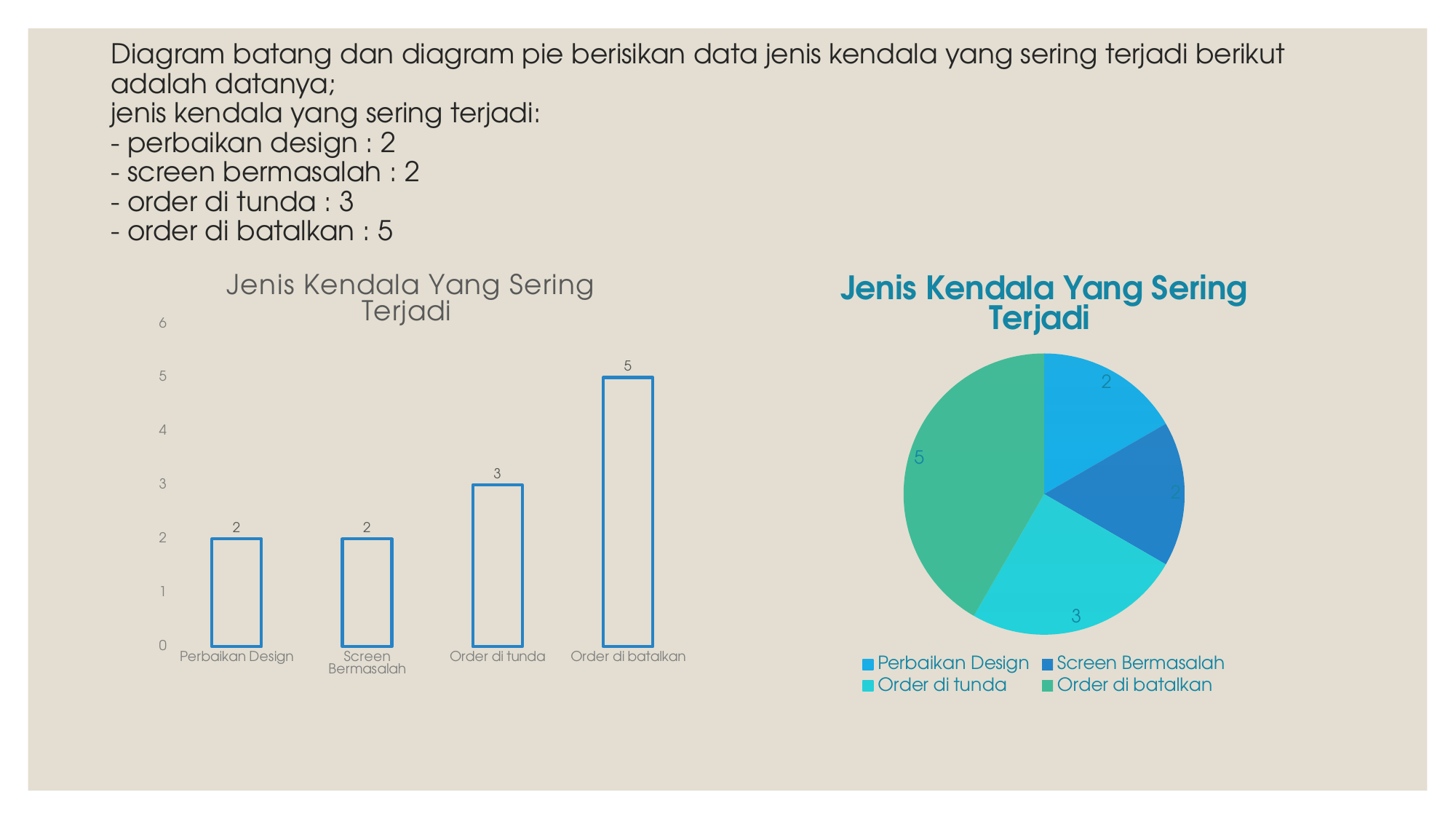

# Diagram batang dan diagram pie berisikan data jenis kendala yang sering terjadi berikut adalah datanya; jenis kendala yang sering terjadi: - perbaikan design : 2 - screen bermasalah : 2 - order di tunda : 3 - order di batalkan : 5

### Chart: Jenis Kendala Yang Sering Terjadi

| Category |  |
|---|---|
| Perbaikan Design | 2.0 |
| Screen Bermasalah | 2.0 |
| Order di tunda | 3.0 |
| Order di batalkan | 5.0 |

### Chart: Jenis Kendala Yang Sering Terjadi

| Category |  |
|---|---|
| Perbaikan Design | 2.0 |
| Screen Bermasalah | 2.0 |
| Order di tunda | 3.0 |
| Order di batalkan | 5.0 |